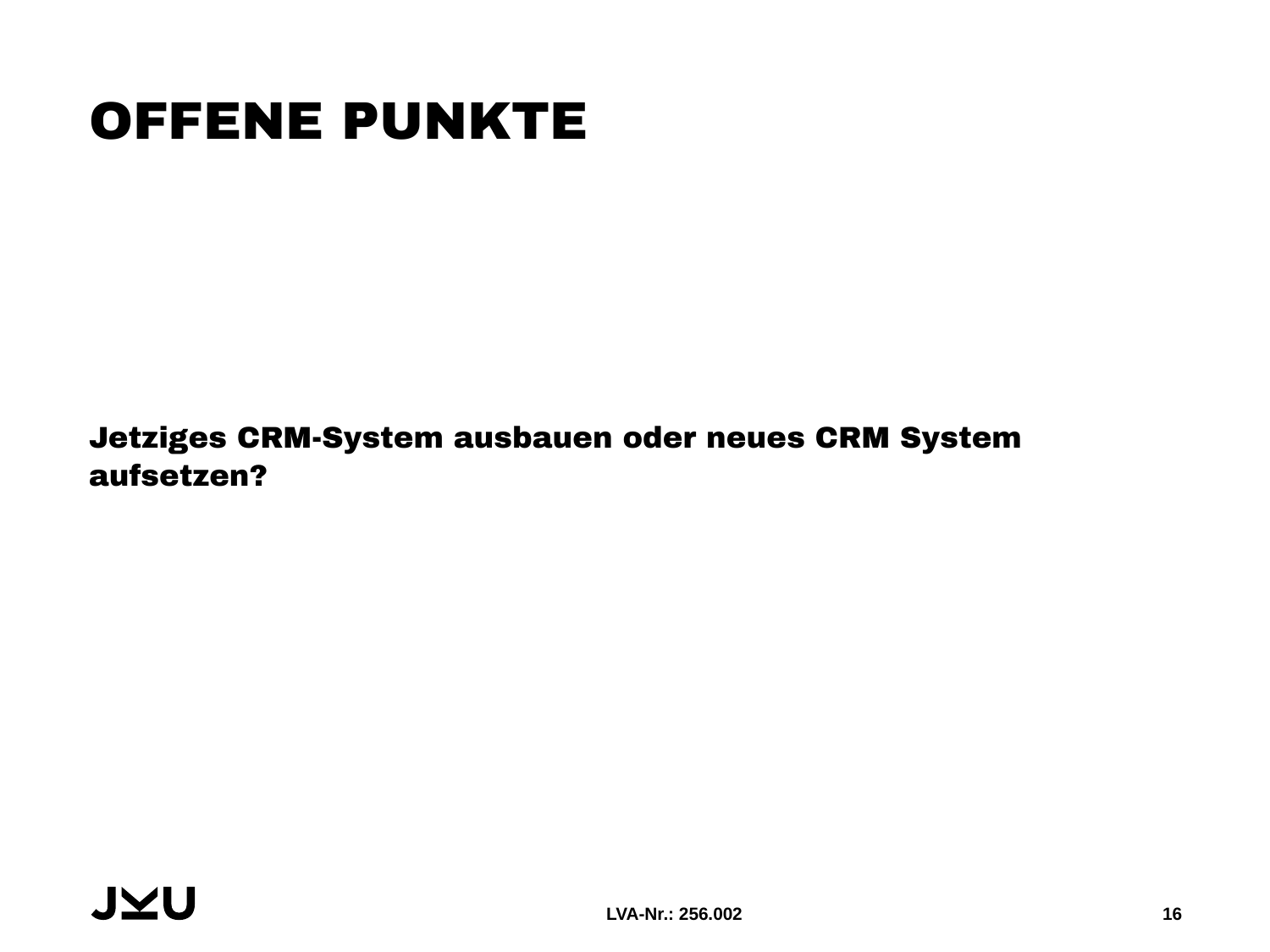

# Offene punkte

Jetziges CRM-System ausbauen oder neues CRM System aufsetzen?

LVA-Nr.: 256.002
16